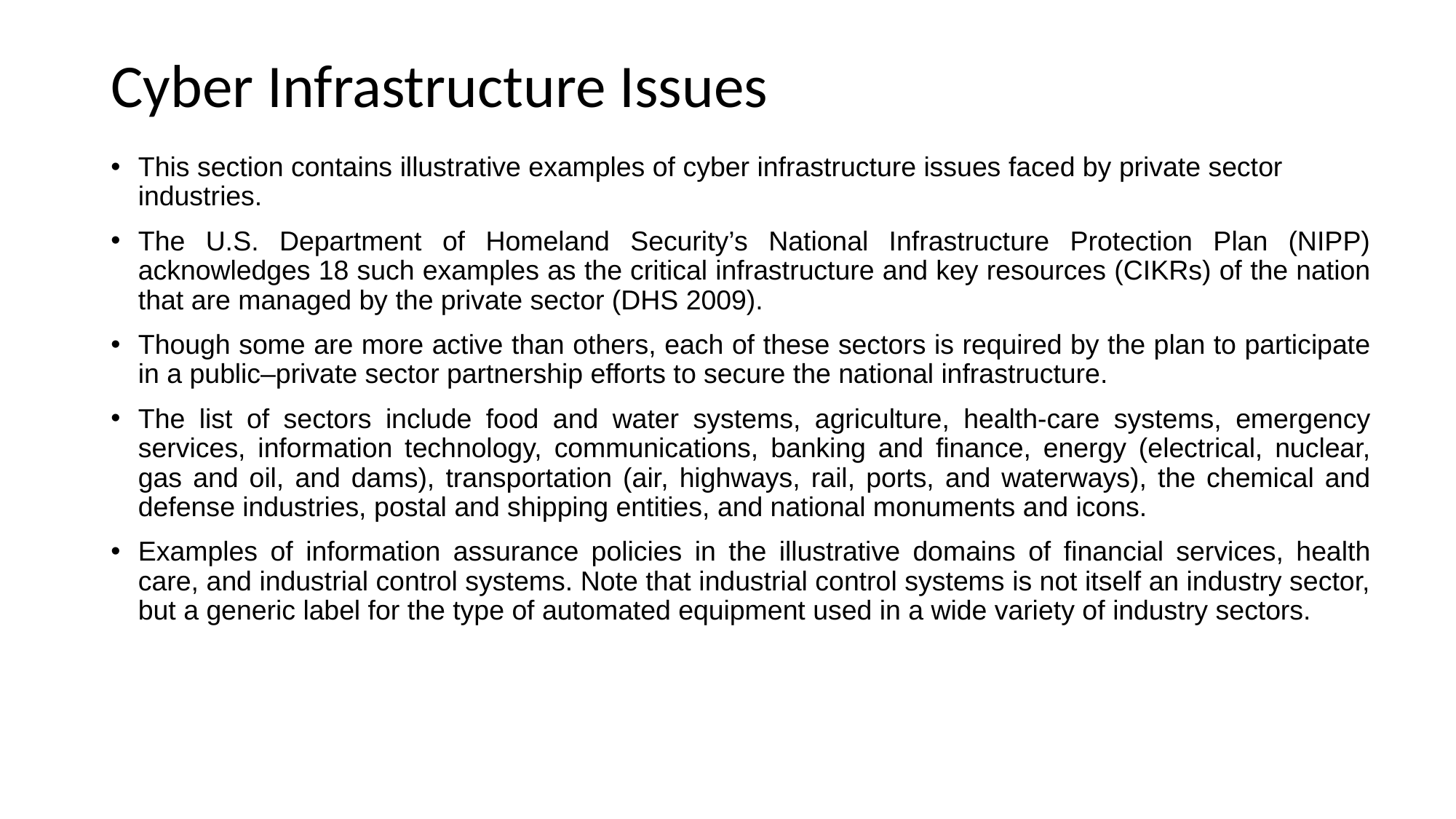

# Cyber Infrastructure Issues
This section contains illustrative examples of cyber infrastructure issues faced by private sector industries.
The U.S. Department of Homeland Security’s National Infrastructure Protection Plan (NIPP) acknowledges 18 such examples as the critical infrastructure and key resources (CIKRs) of the nation that are managed by the private sector (DHS 2009).
Though some are more active than others, each of these sectors is required by the plan to participate in a public–private sector partnership efforts to secure the national infrastructure.
The list of sectors include food and water systems, agriculture, health-care systems, emergency services, information technology, communications, banking and finance, energy (electrical, nuclear, gas and oil, and dams), transportation (air, highways, rail, ports, and waterways), the chemical and defense industries, postal and shipping entities, and national monuments and icons.
Examples of information assurance policies in the illustrative domains of financial services, health care, and industrial control systems. Note that industrial control systems is not itself an industry sector, but a generic label for the type of automated equipment used in a wide variety of industry sectors.